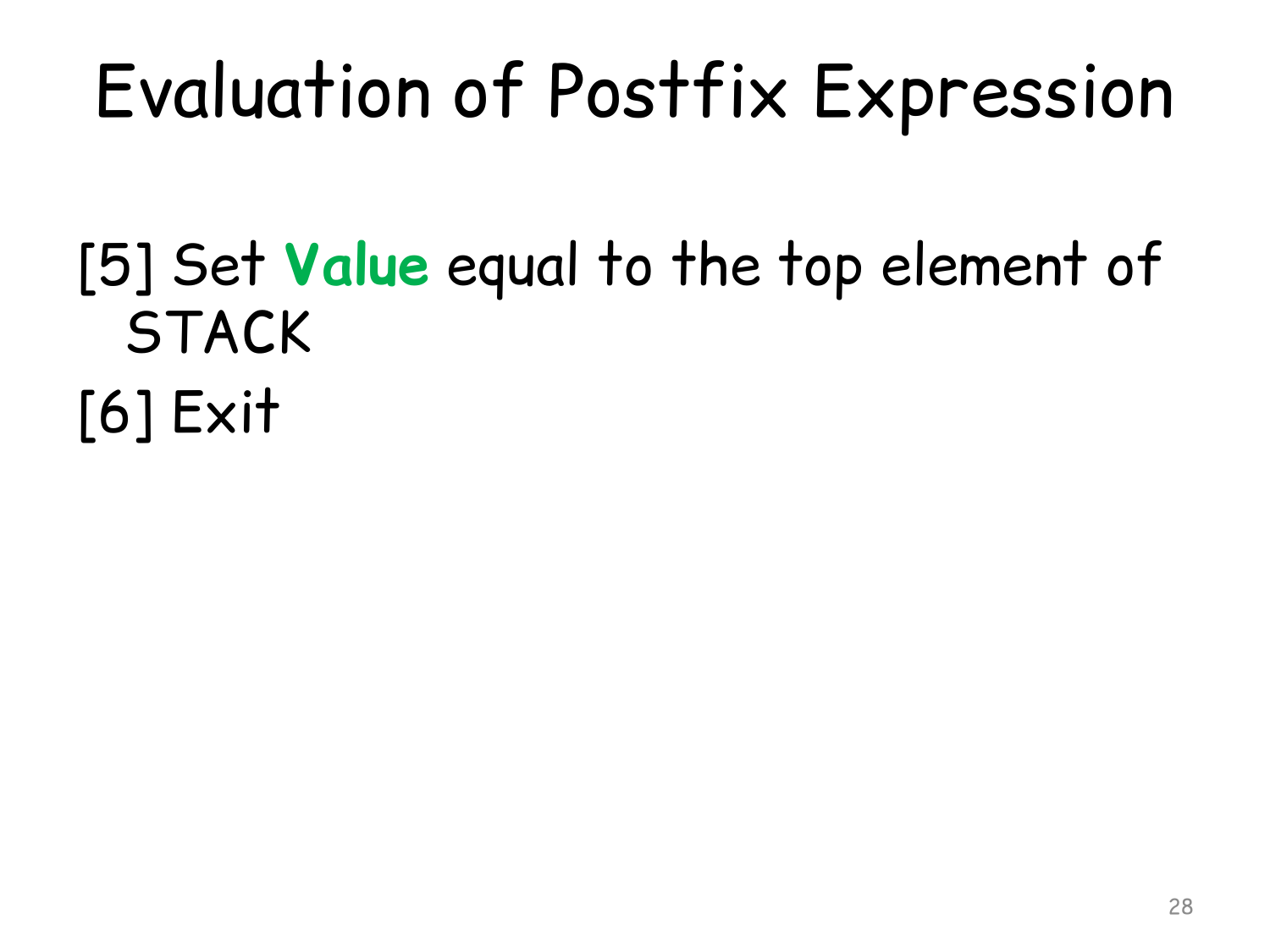

# Evaluation of Postfix Expression
[5] Set Value equal to the top element of STACK
[6] Exit
28